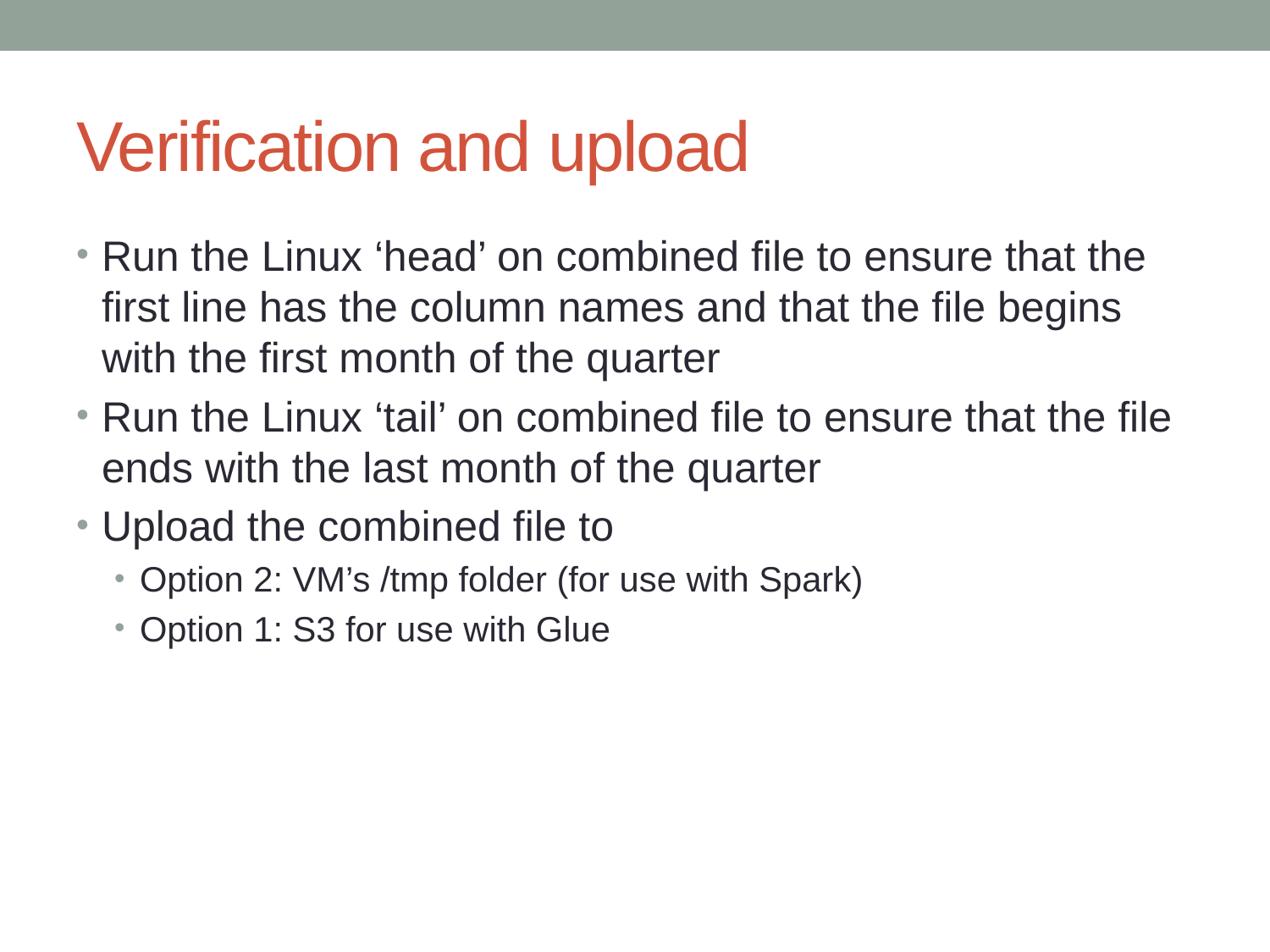

# Verification and upload
Run the Linux ‘head’ on combined file to ensure that the first line has the column names and that the file begins with the first month of the quarter
Run the Linux ‘tail’ on combined file to ensure that the file ends with the last month of the quarter
Upload the combined file to
Option 2: VM’s /tmp folder (for use with Spark)
Option 1: S3 for use with Glue